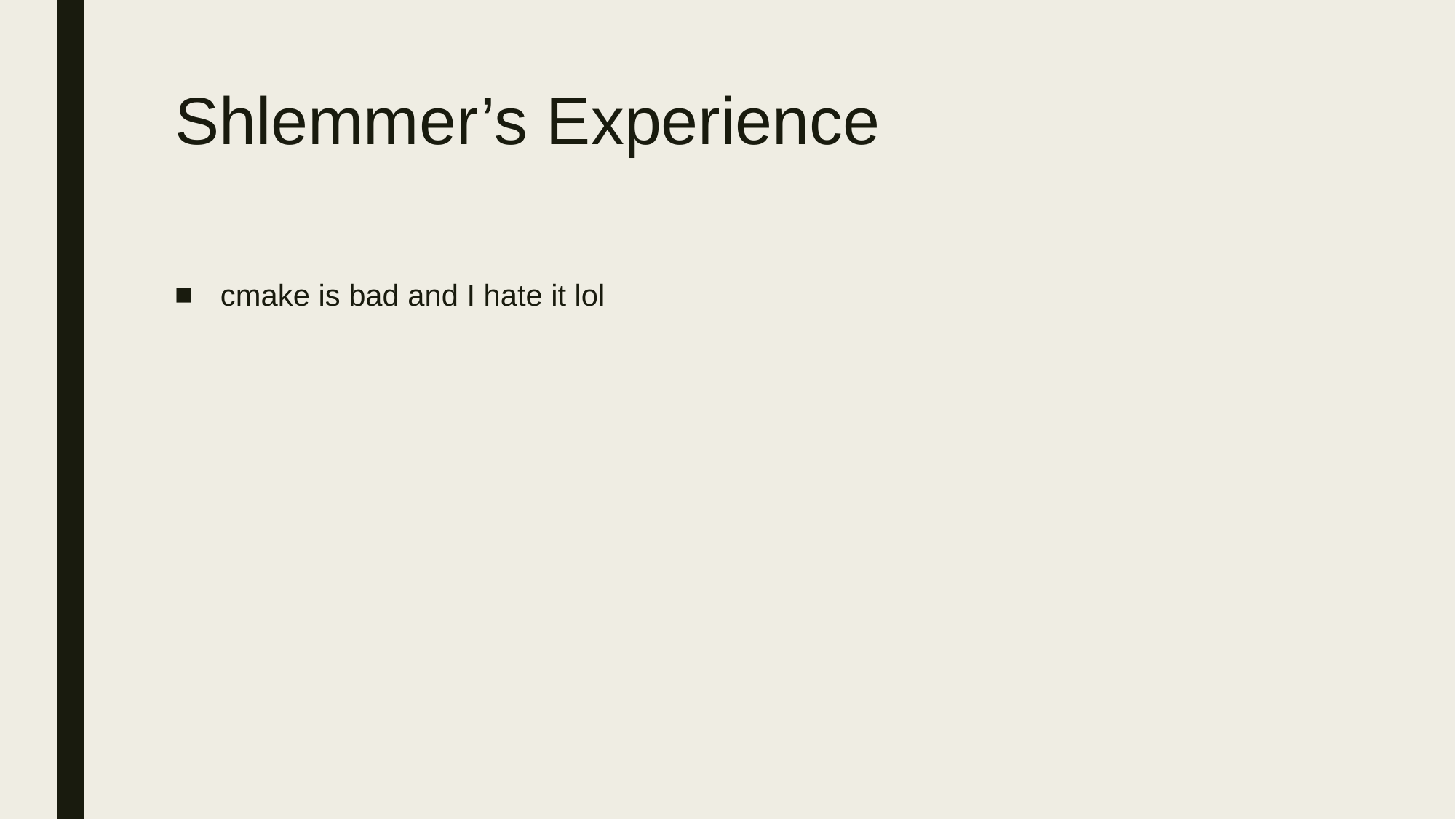

# Shlemmer’s Experience
cmake is bad and I hate it lol